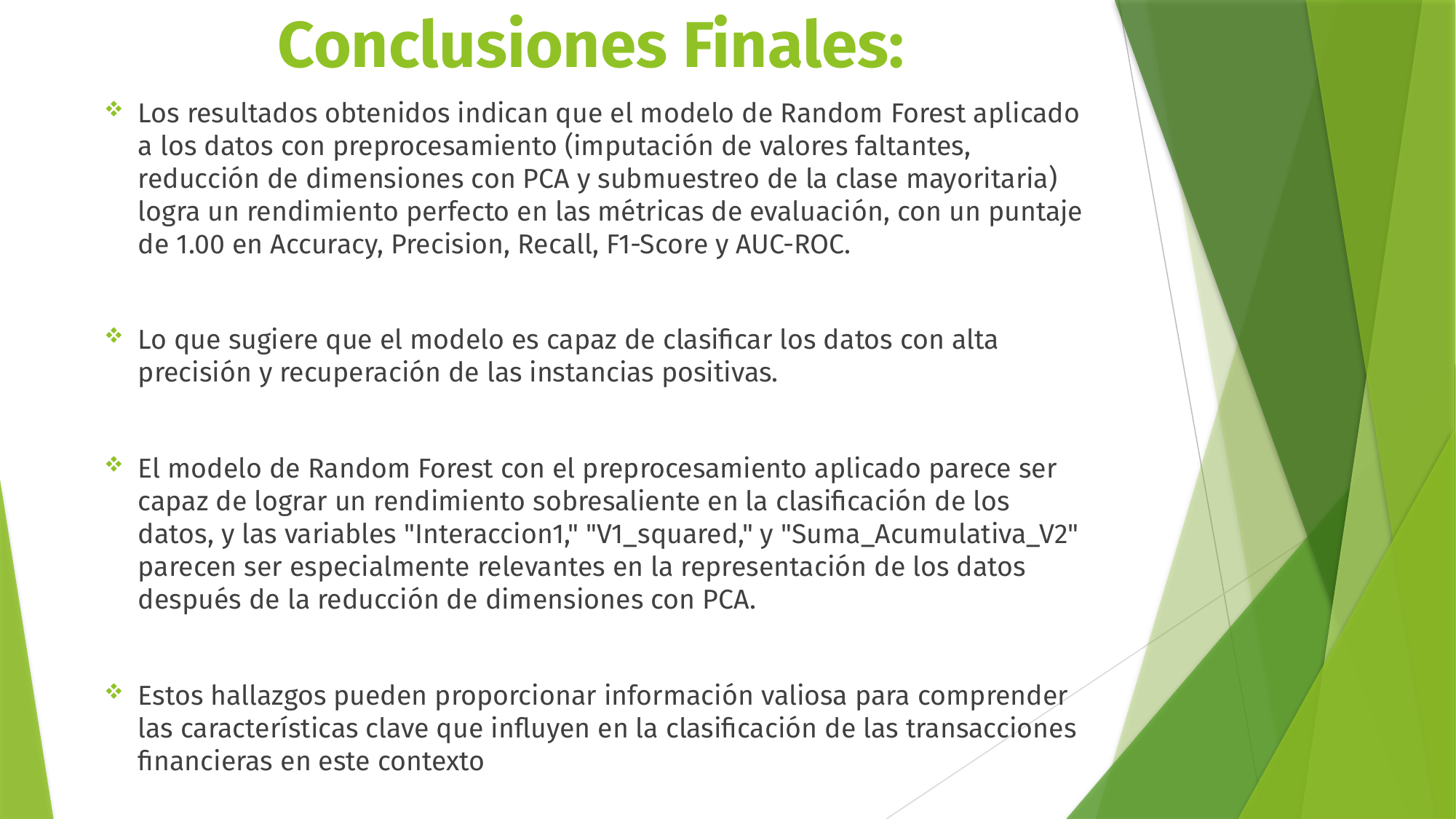

# Conclusiones Finales:
Los resultados obtenidos indican que el modelo de Random Forest aplicado a los datos con preprocesamiento (imputación de valores faltantes, reducción de dimensiones con PCA y submuestreo de la clase mayoritaria) logra un rendimiento perfecto en las métricas de evaluación, con un puntaje de 1.00 en Accuracy, Precision, Recall, F1-Score y AUC-ROC.

Lo que sugiere que el modelo es capaz de clasificar los datos con alta precisión y recuperación de las instancias positivas.

El modelo de Random Forest con el preprocesamiento aplicado parece ser capaz de lograr un rendimiento sobresaliente en la clasificación de los datos, y las variables "Interaccion1," "V1_squared," y "Suma_Acumulativa_V2" parecen ser especialmente relevantes en la representación de los datos después de la reducción de dimensiones con PCA.

Estos hallazgos pueden proporcionar información valiosa para comprender las características clave que influyen en la clasificación de las transacciones financieras en este contexto